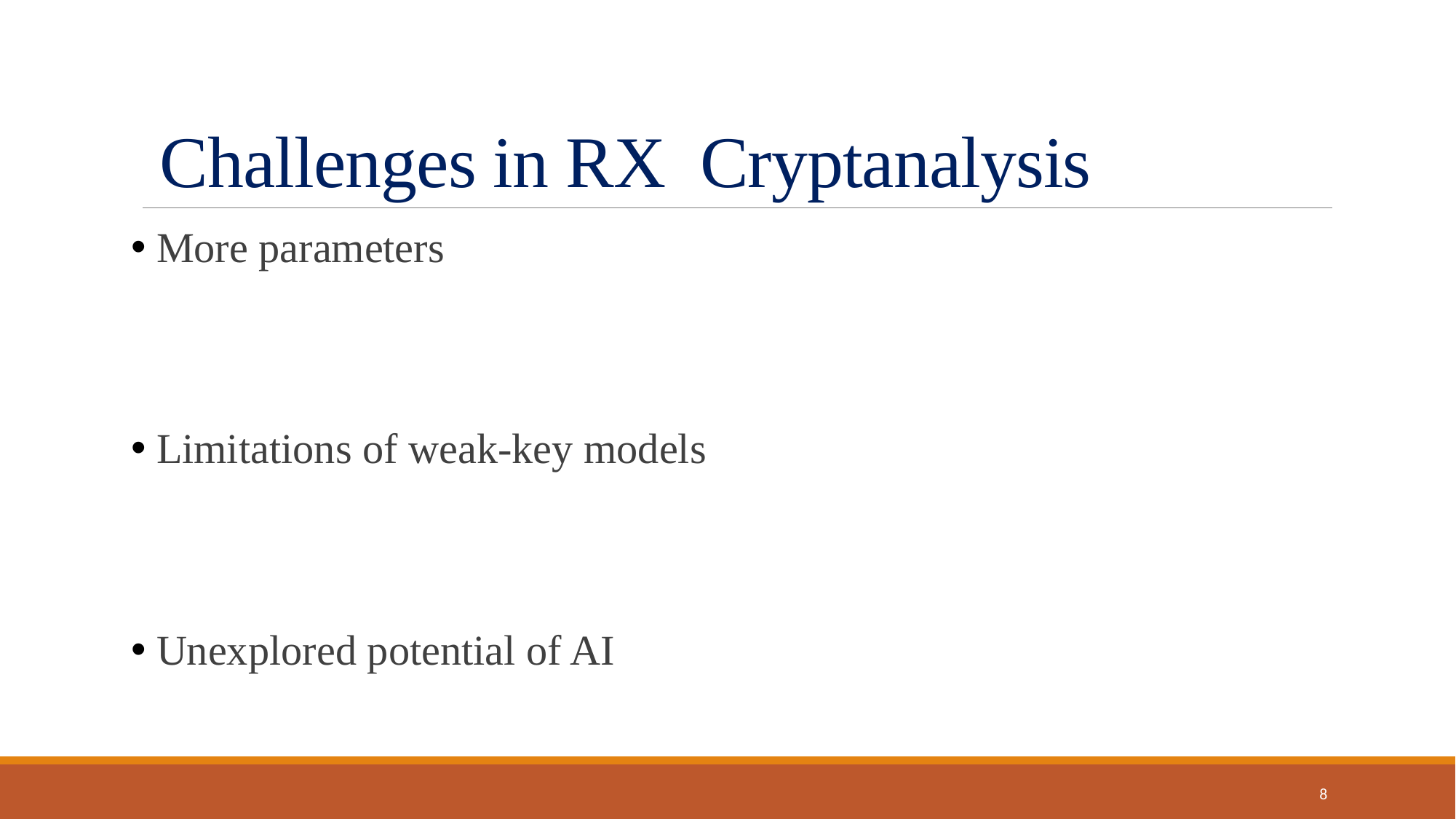

# Challenges in RX  Cryptanalysis
 More parameters

 Limitations of weak-key models

 Unexplored potential of AI

8